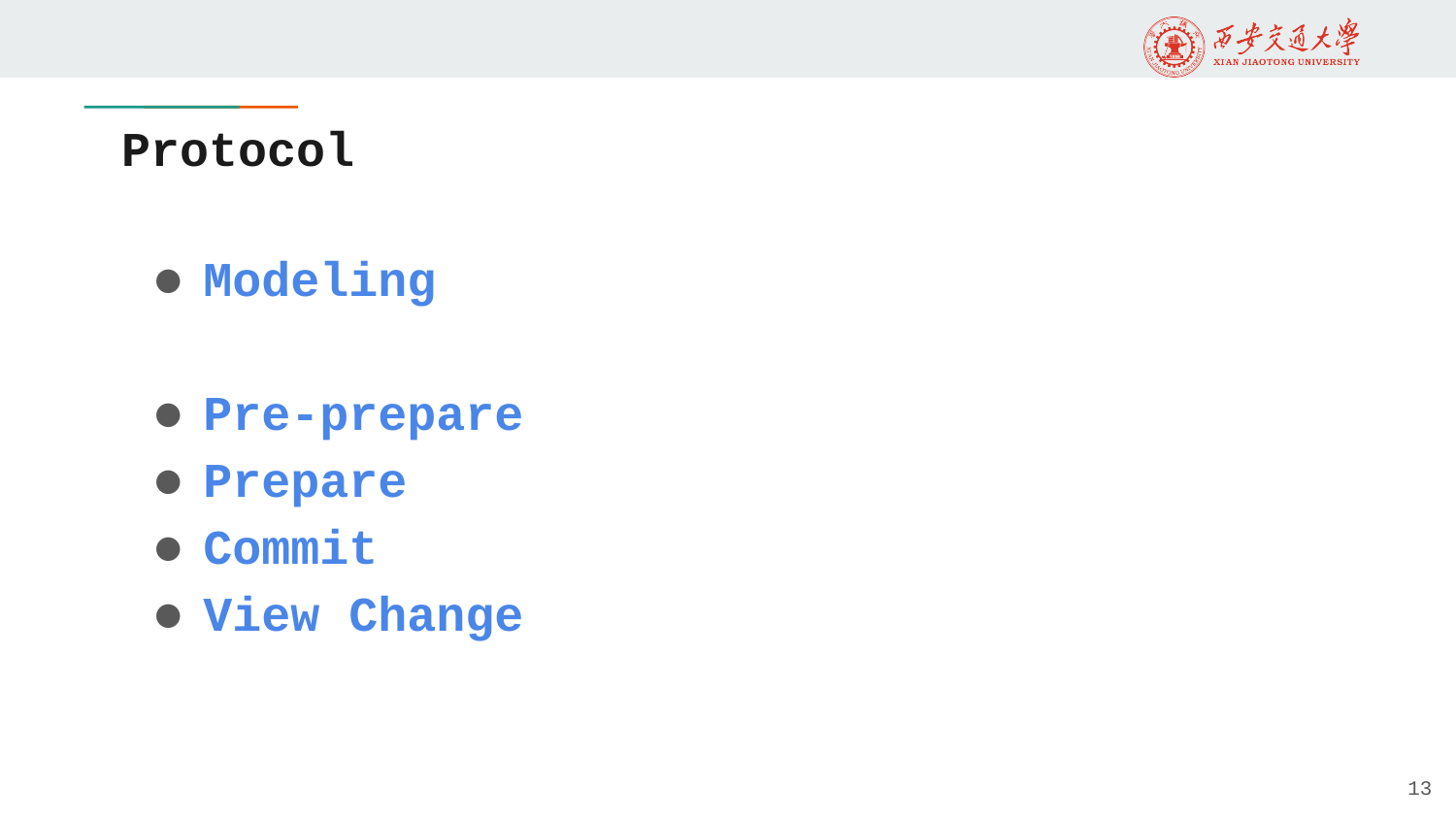

# Protocol
Modeling

Pre-prepare
Prepare
Commit
View Change

13